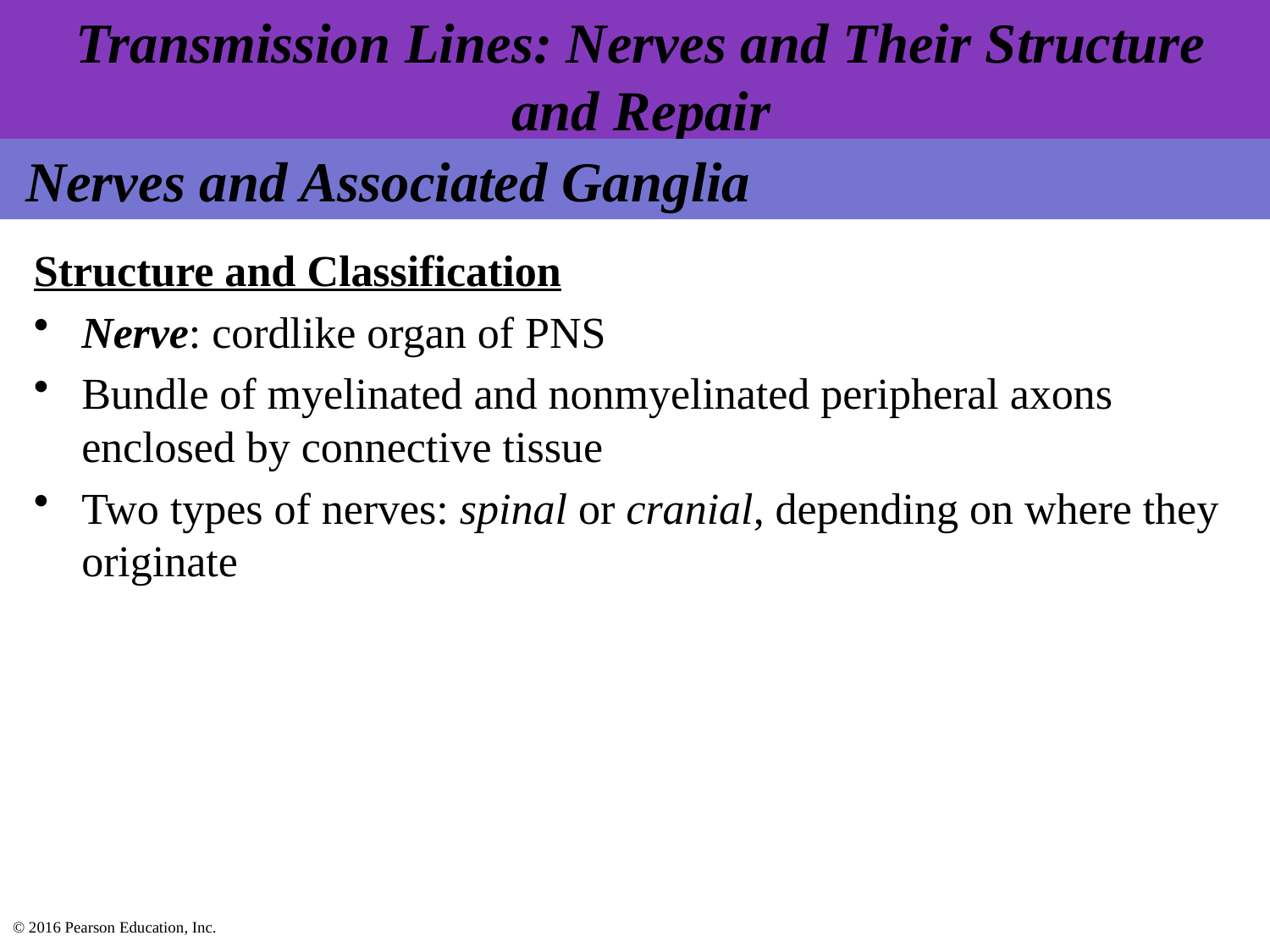

# Transmission Lines: Nerves and Their Structure and Repair
Nerves and Associated Ganglia
Structure and Classification
Nerve: cordlike organ of PNS
Bundle of myelinated and nonmyelinated peripheral axons enclosed by connective tissue
Two types of nerves: spinal or cranial, depending on where they originate
© 2016 Pearson Education, Inc.